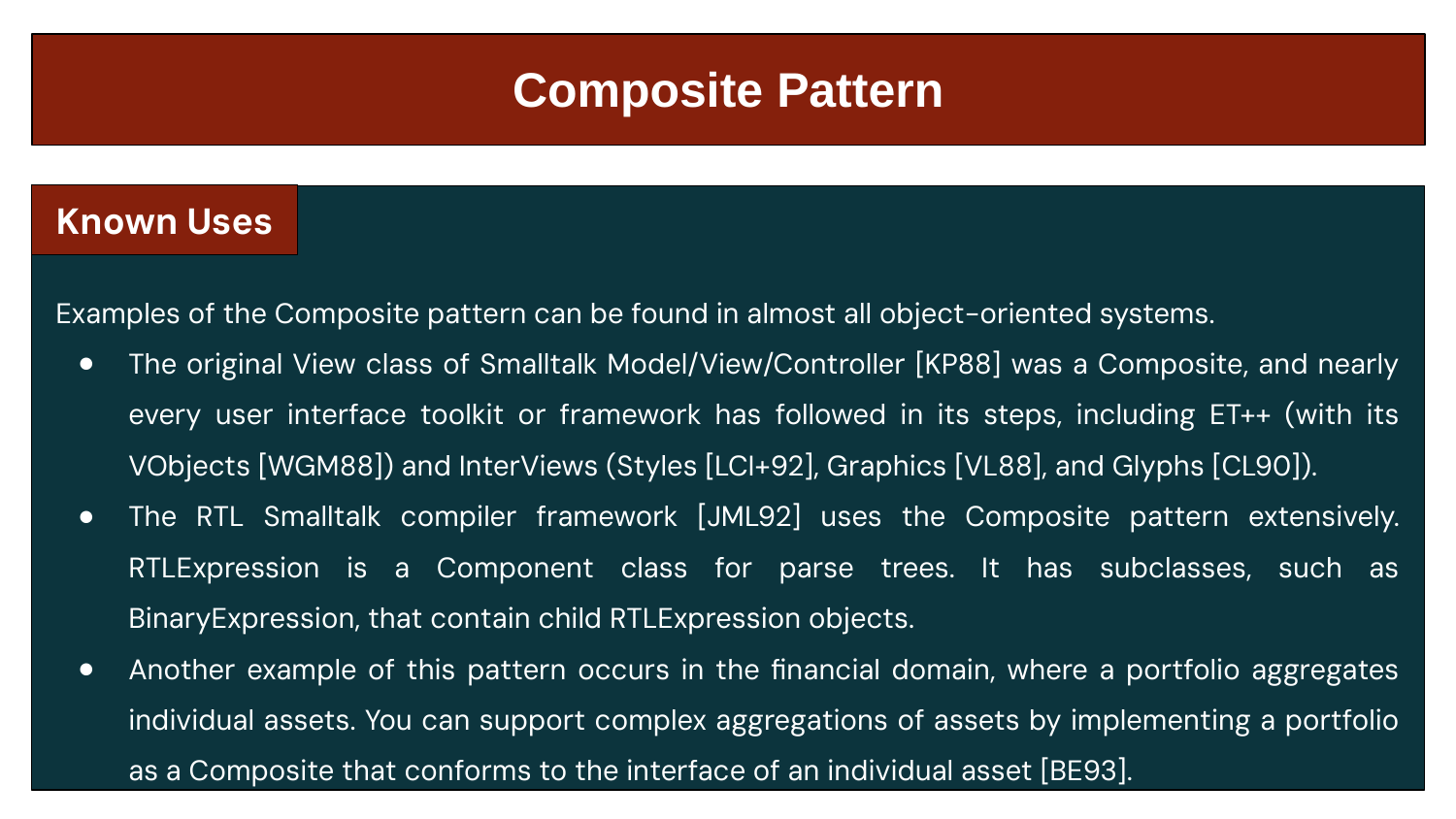

Composite Pattern

Known Uses

Examples of the Composite pattern can be found in almost all object-oriented systems.
The original View class of Smalltalk Model/View/Controller [KP88] was a Composite, and nearly every user interface toolkit or framework has followed in its steps, including ET++ (with its VObjects [WGM88]) and InterViews (Styles [LCI+92], Graphics [VL88], and Glyphs [CL90]).
The RTL Smalltalk compiler framework [JML92] uses the Composite pattern extensively. RTLExpression is a Component class for parse trees. It has subclasses, such as BinaryExpression, that contain child RTLExpression objects.
Another example of this pattern occurs in the financial domain, where a portfolio aggregates individual assets. You can support complex aggregations of assets by implementing a portfolio as a Composite that conforms to the interface of an individual asset [BE93].